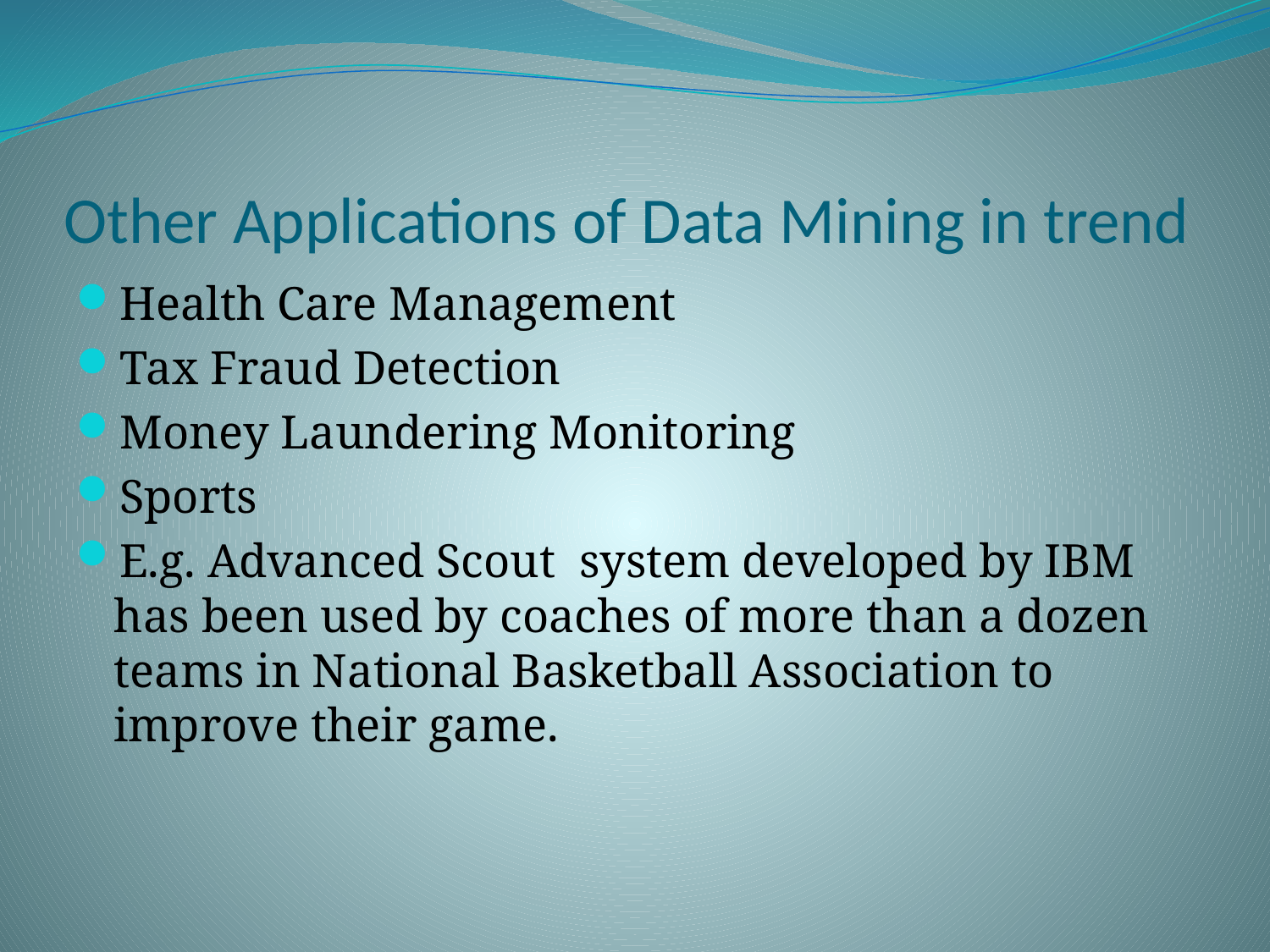

# Other Applications of Data Mining in trend
Health Care Management
Tax Fraud Detection
Money Laundering Monitoring
Sports
E.g. Advanced Scout  system developed by IBM has been used by coaches of more than a dozen teams in National Basketball Association to improve their game.